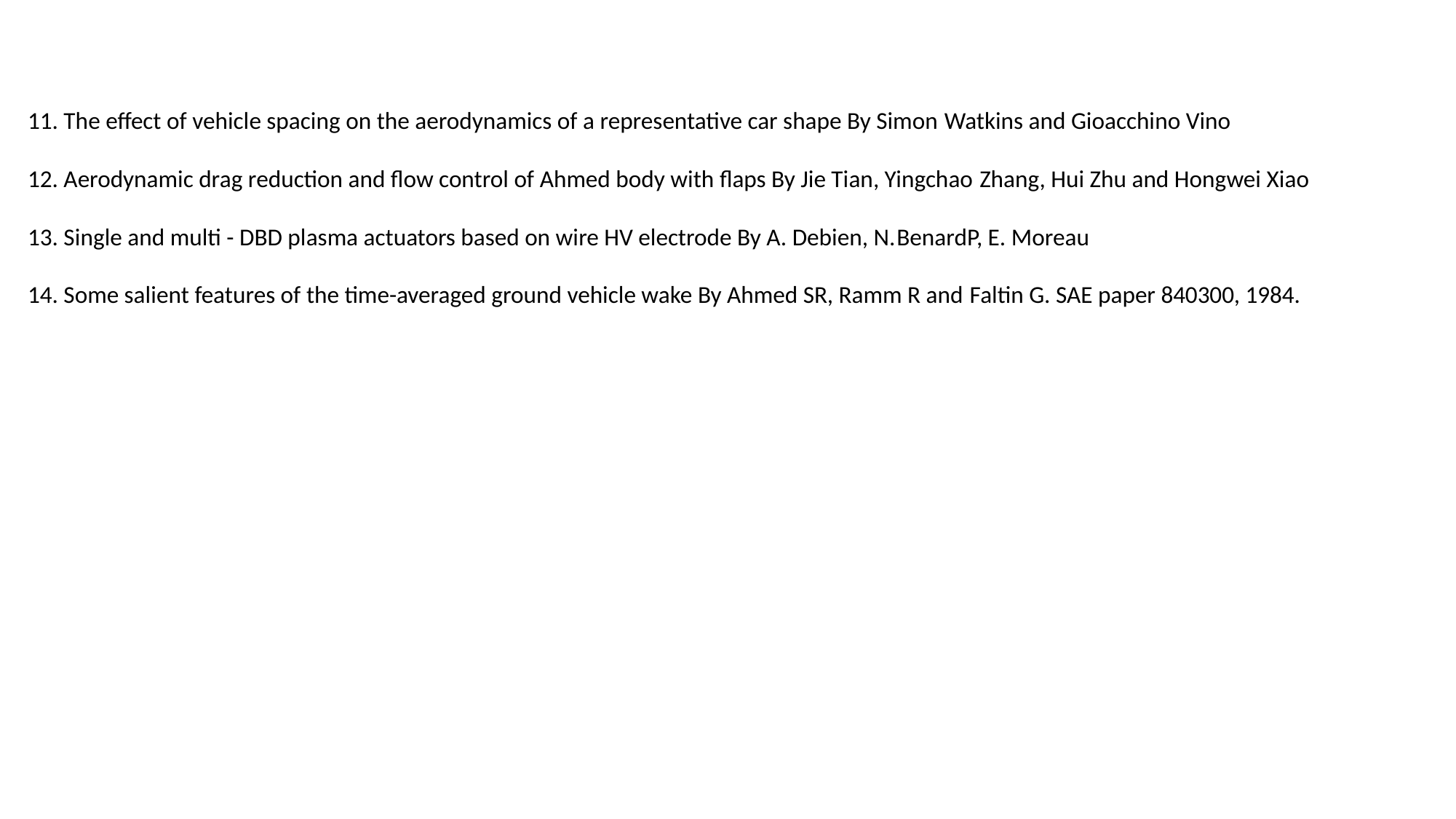

11. The effect of vehicle spacing on the aerodynamics of a representative car shape By Simon Watkins and Gioacchino Vino

 12. Aerodynamic drag reduction and flow control of Ahmed body with flaps By Jie Tian, Yingchao Zhang, Hui Zhu and Hongwei Xiao

 13. Single and multi - DBD plasma actuators based on wire HV electrode By A. Debien, N.BenardP, E. Moreau

 14. Some salient features of the time-averaged ground vehicle wake By Ahmed SR, Ramm R and Faltin G. SAE paper 840300, 1984.